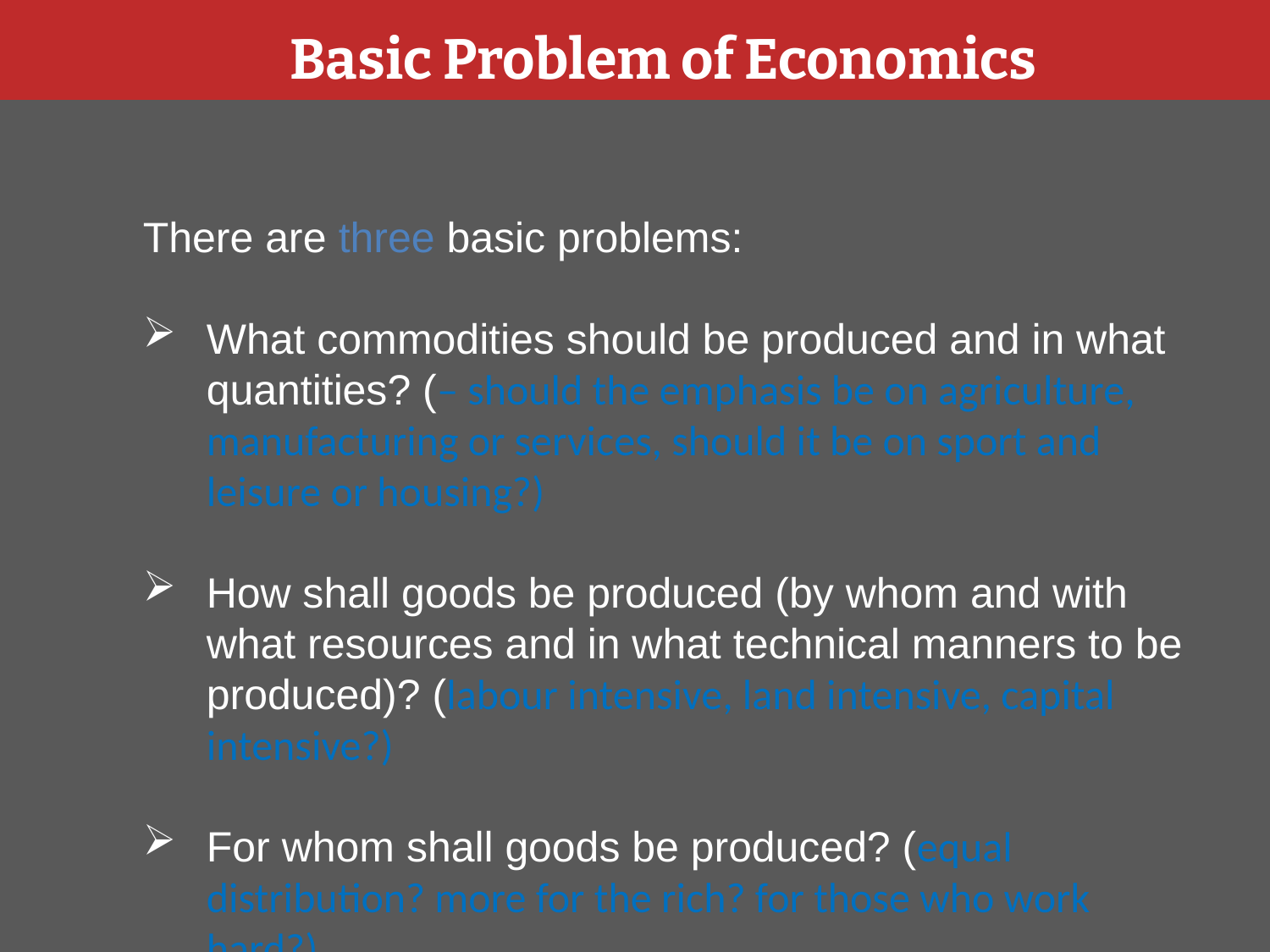

Basic Problem of Economics
There are three basic problems:

What commodities should be produced and in what quantities? (– should the emphasis be on agriculture, manufacturing or services, should it be on sport and leisure or housing?)

How shall goods be produced (by whom and with what resources and in what technical manners to be produced)? (labour intensive, land intensive, capital intensive?)

For whom shall goods be produced? (equal distribution? more for the rich? for those who work hard?)